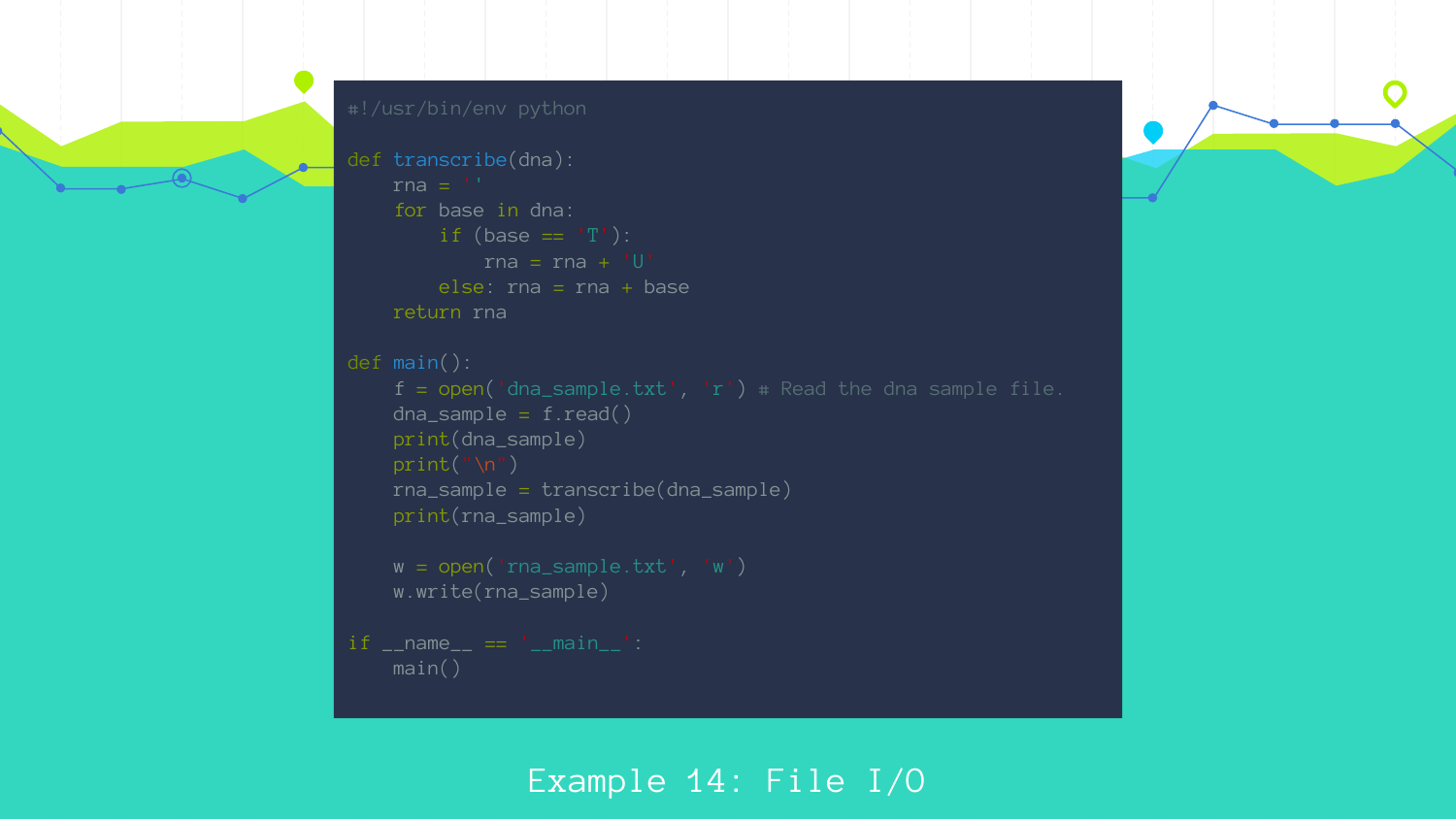

#!/usr/bin/env python
def transcribe(dna):
    rna = ''
    for base in dna:
        if (base == 'T'):
            rna = rna + 'U'
        else: rna = rna + base
    return rna
def main():
    f = open('dna_sample.txt', 'r') # Read the dna sample file.
    dna_sample = f.read()
    print(dna_sample)
    print("\n")
    rna_sample = transcribe(dna_sample)
    print(rna_sample)
    w = open('rna_sample.txt', 'w')
    w.write(rna_sample)
if __name__ == '__main__':
    main()

Example 14: File I/O